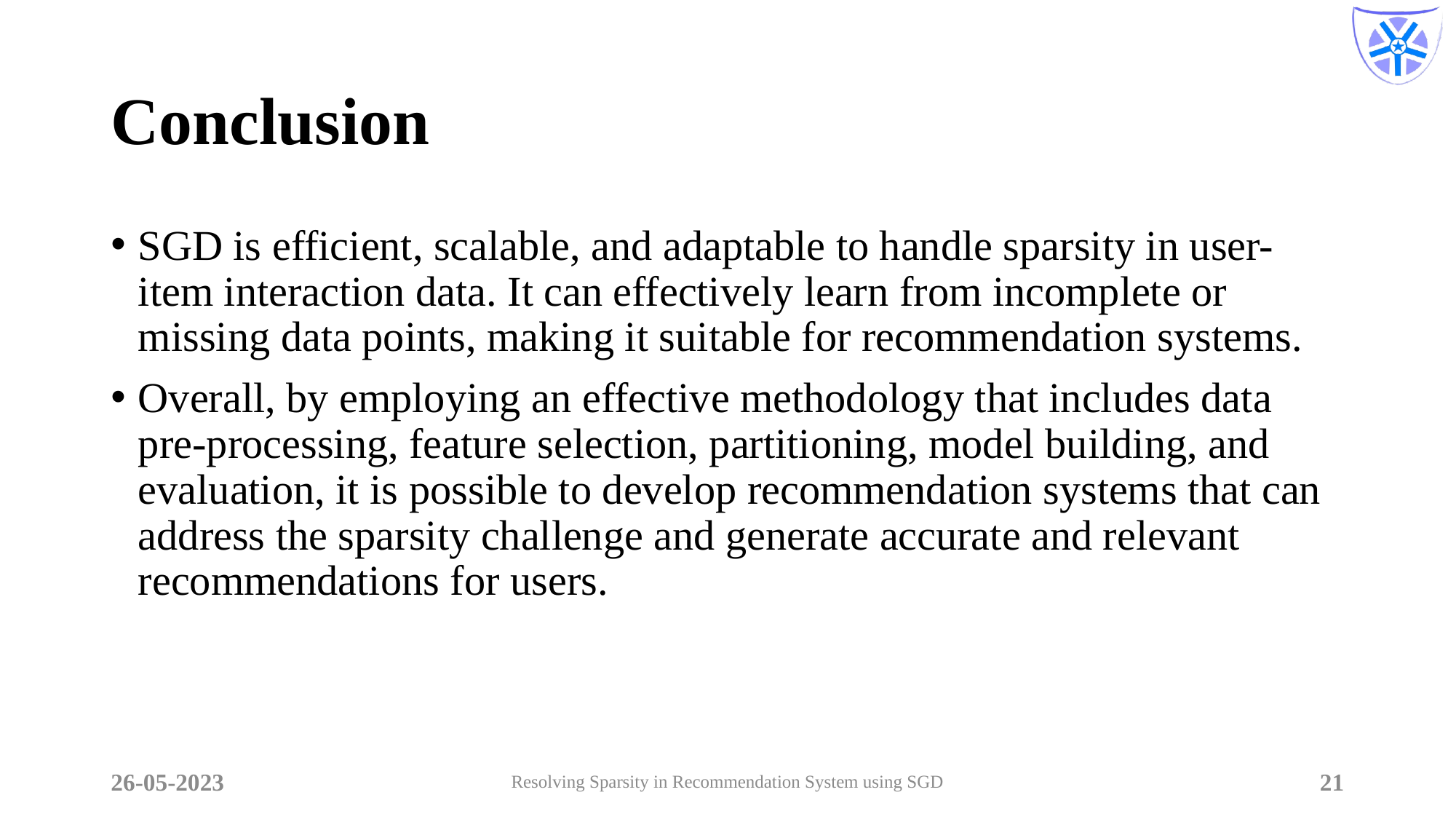

# Conclusion
SGD is efficient, scalable, and adaptable to handle sparsity in user-item interaction data. It can effectively learn from incomplete or missing data points, making it suitable for recommendation systems.
Overall, by employing an effective methodology that includes data pre-processing, feature selection, partitioning, model building, and evaluation, it is possible to develop recommendation systems that can address the sparsity challenge and generate accurate and relevant recommendations for users.
26-05-2023
Resolving Sparsity in Recommendation System using SGD
21